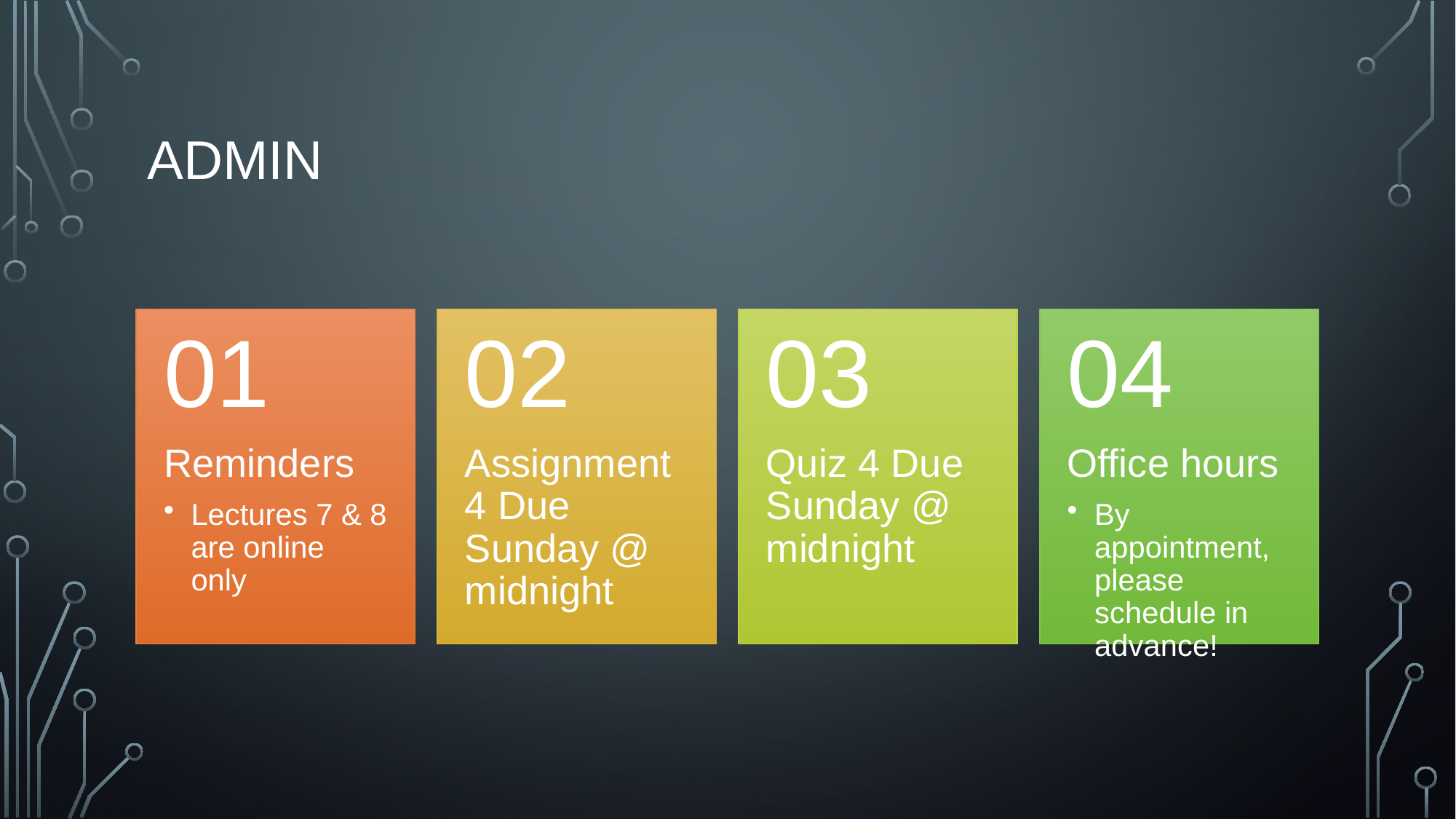

# Admin
Reminders
Lectures 7 & 8 are online only
01
Assignment 4 Due Sunday @ midnight
02
Quiz 4 Due Sunday @ midnight
03
Office hours
By appointment, please schedule in advance!
04